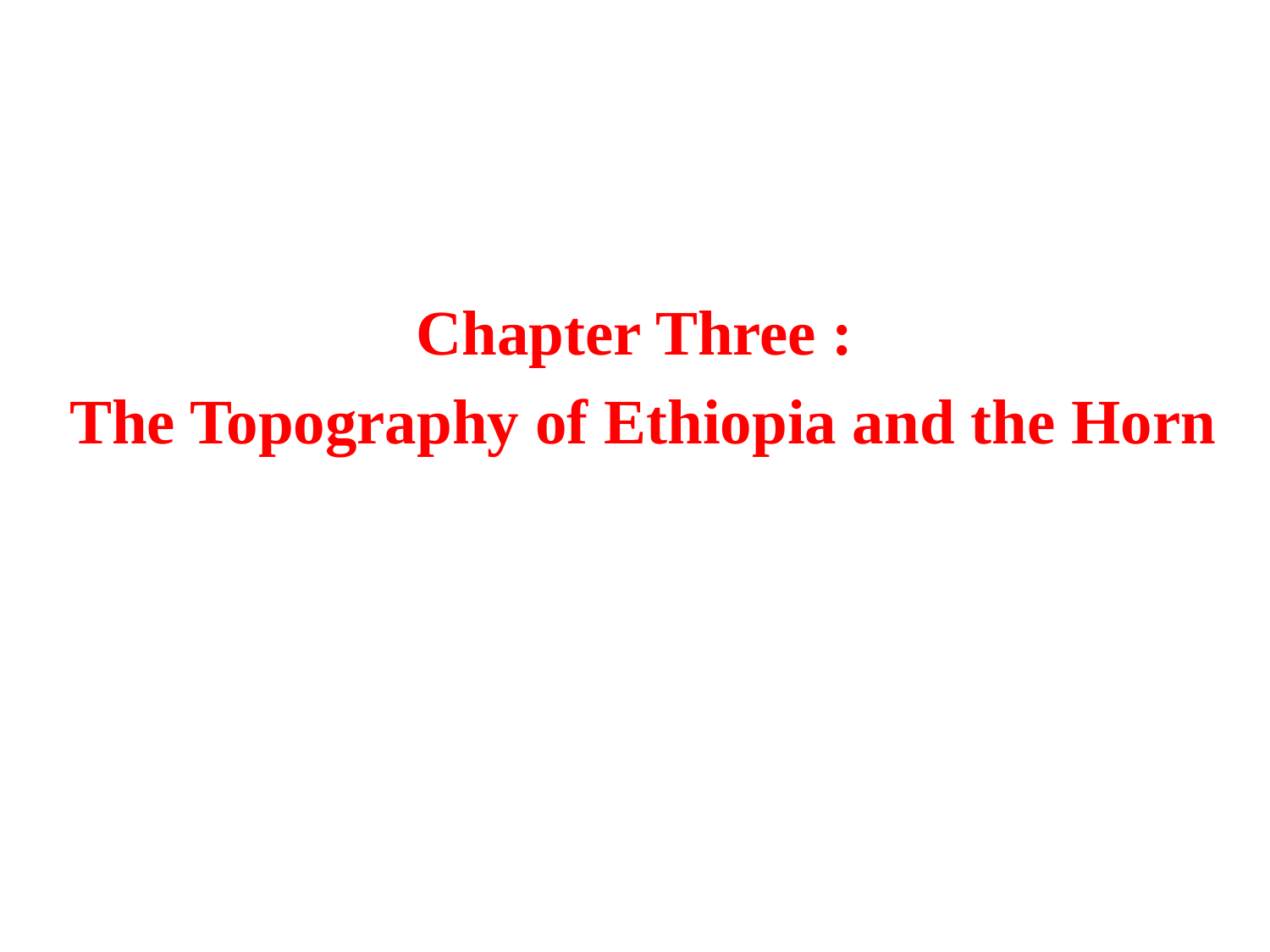

Chapter Three :
 The Topography of Ethiopia and the Horn